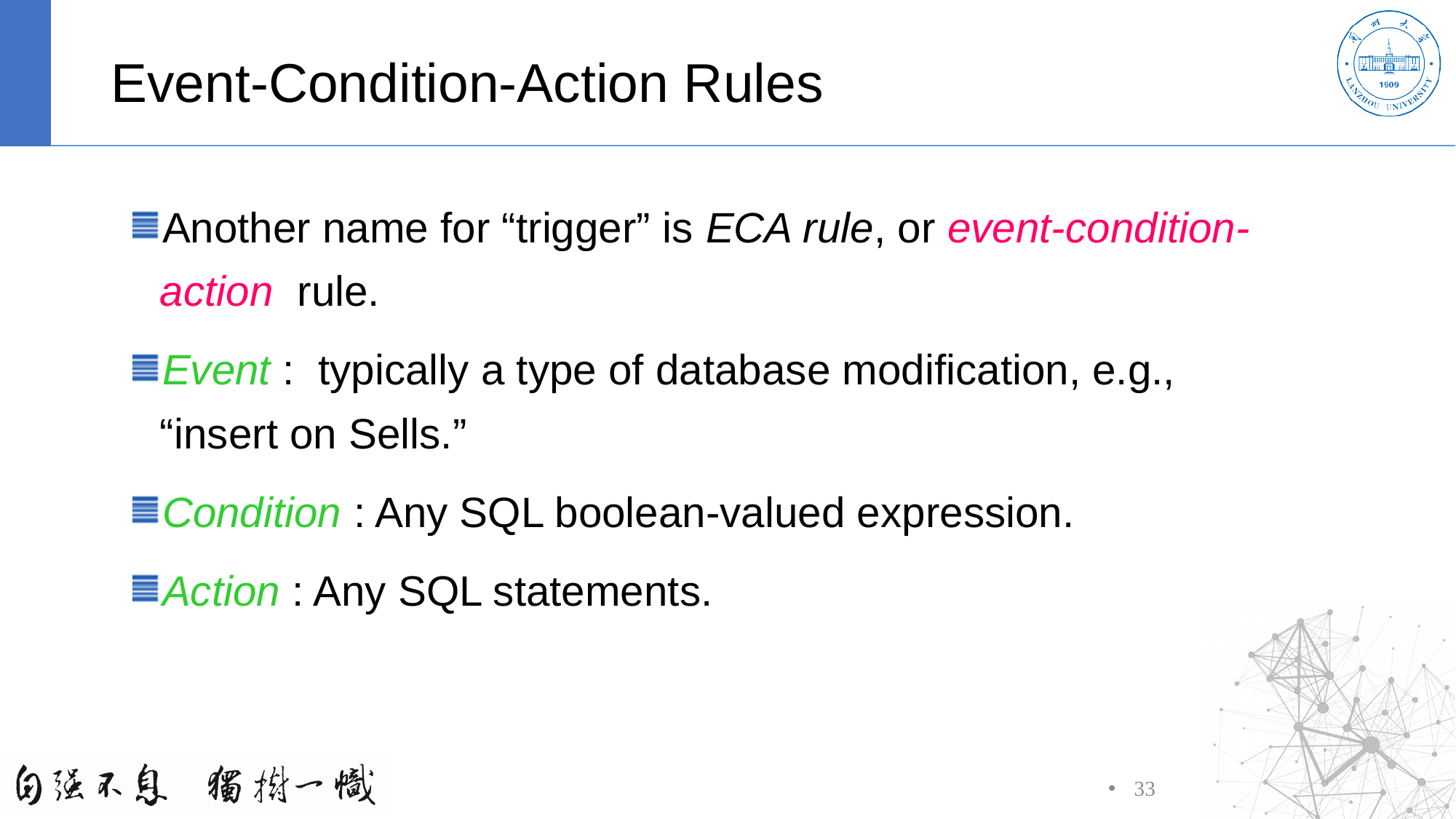

# Event-Condition-Action Rules
Another name for “trigger” is ECA rule, or event-condition-action  rule.
Event :  typically a type of database modification, e.g., “insert on Sells.”
Condition : Any SQL boolean-valued expression.
Action : Any SQL statements.
33